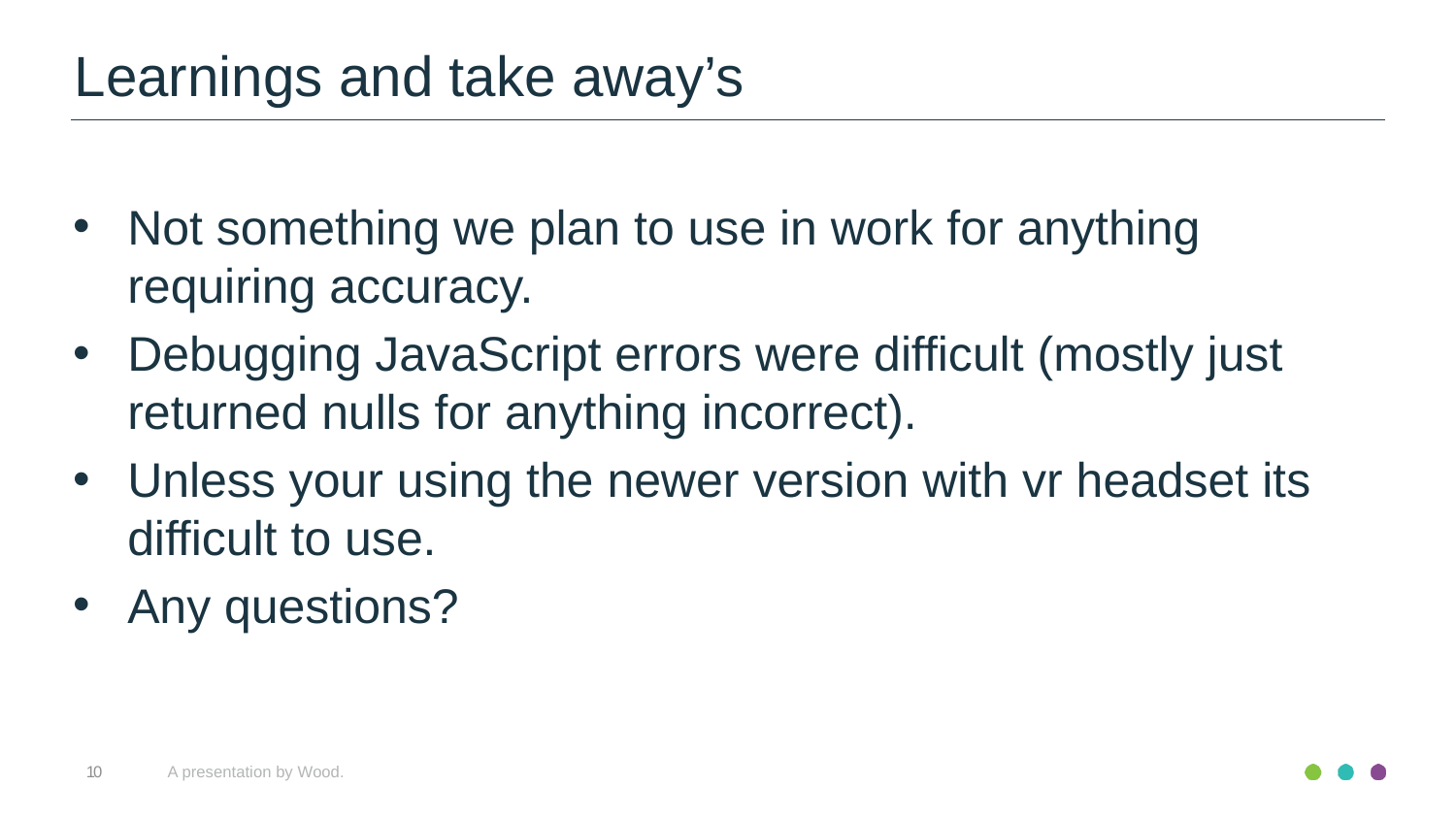

Learnings and take away’s

Not something we plan to use in work for anything requiring accuracy.
Debugging JavaScript errors were difficult (mostly just returned nulls for anything incorrect).
Unless your using the newer version with vr headset its difficult to use.
Any questions?
10
A presentation by Wood.